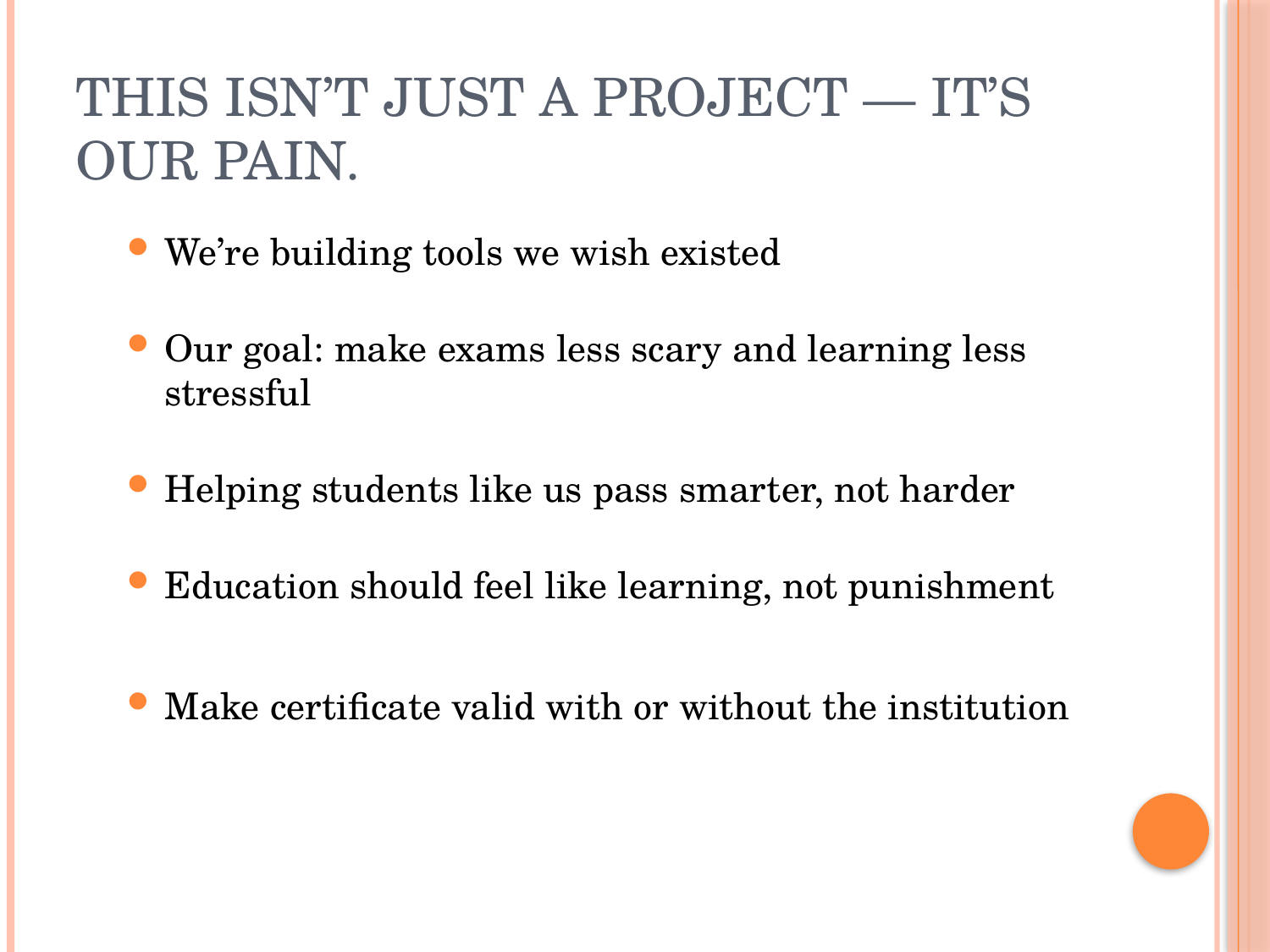

# This isn’t just a project — it’s our pain.
We’re building tools we wish existed
Our goal: make exams less scary and learning less stressful
Helping students like us pass smarter, not harder
Education should feel like learning, not punishment

Make certificate valid with or without the institution